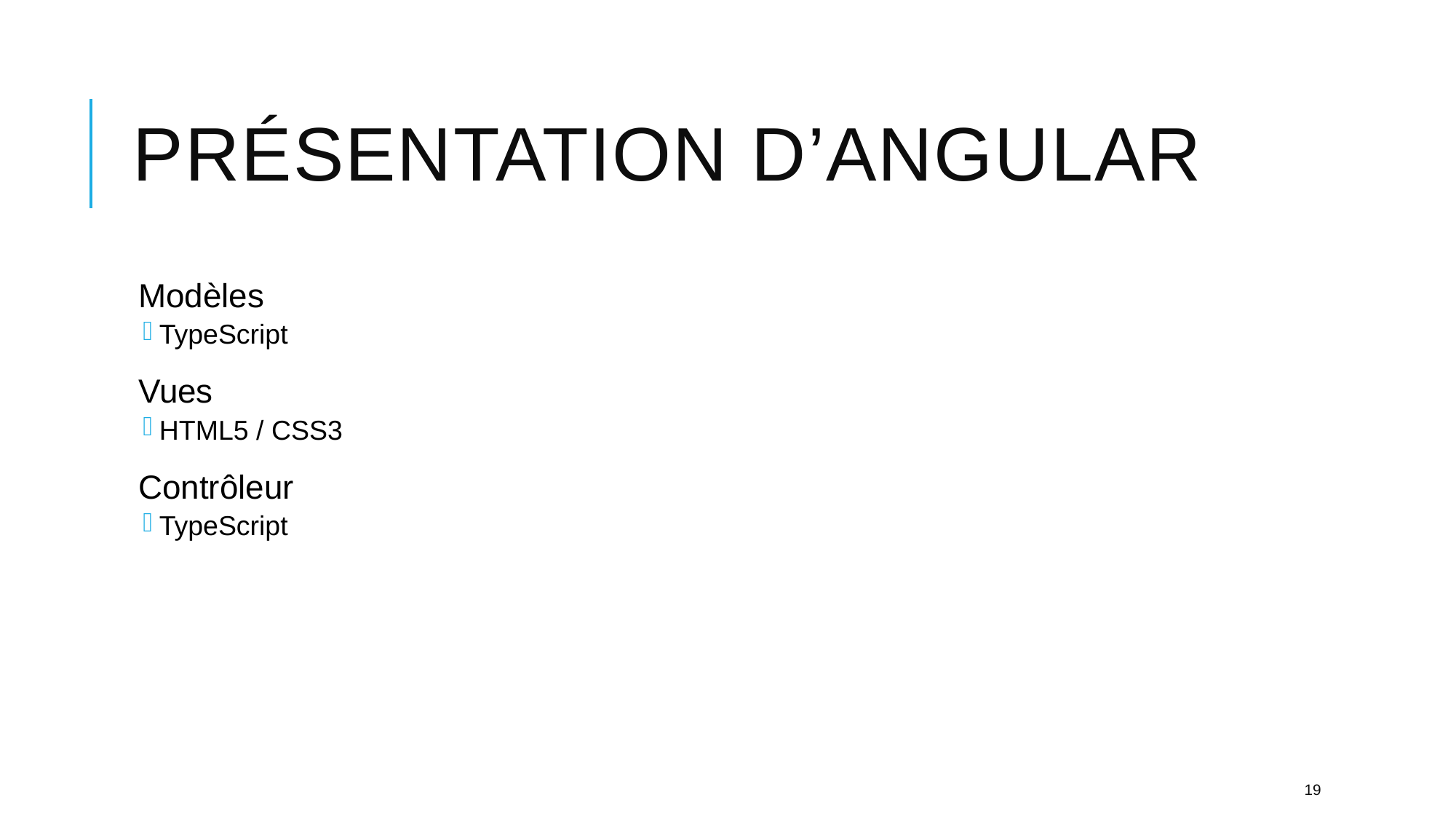

# Présentation d’Angular
Modèles
TypeScript
Vues
HTML5 / CSS3
Contrôleur
TypeScript
19